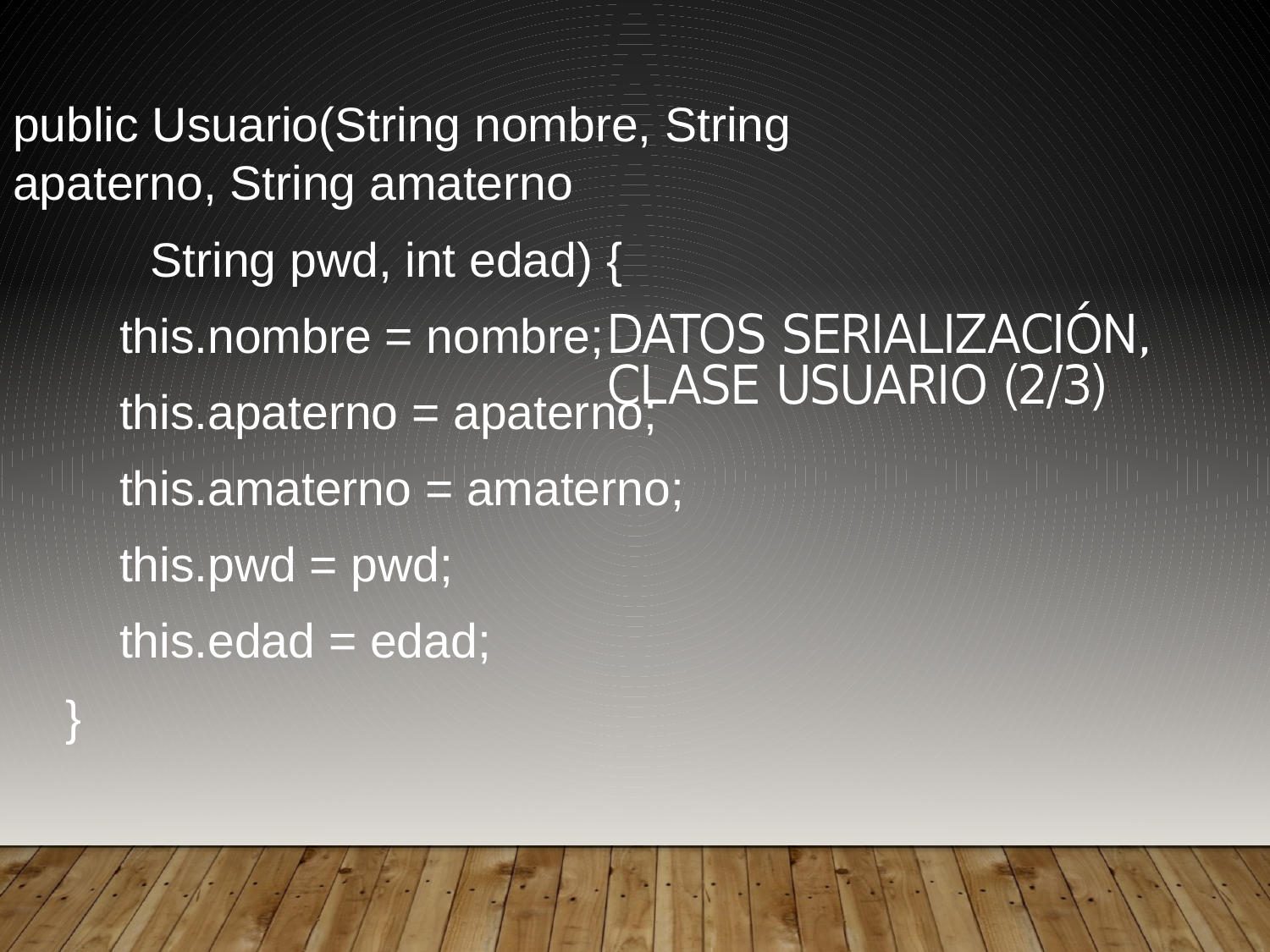

public Usuario(String nombre, String apaterno, String amaterno
		 String pwd, int edad) {
        this.nombre = nombre;
        this.apaterno = apaterno;
        this.amaterno = amaterno;
        this.pwd = pwd;
        this.edad = edad;
    }
Datos serialización, clase usuario (2/3)